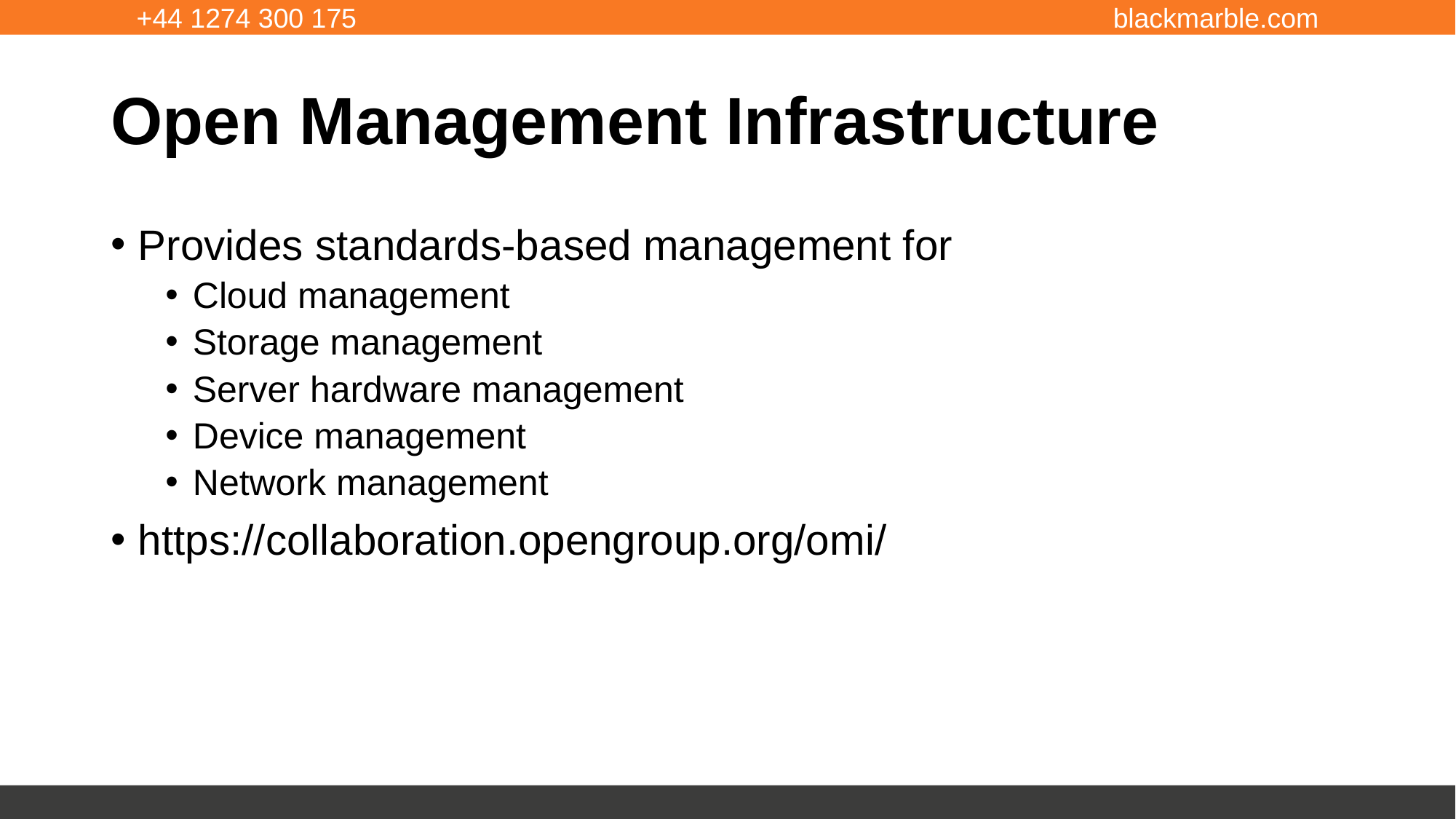

# Open Management Infrastructure
Provides standards-based management for
Cloud management
Storage management
Server hardware management
Device management
Network management
https://collaboration.opengroup.org/omi/